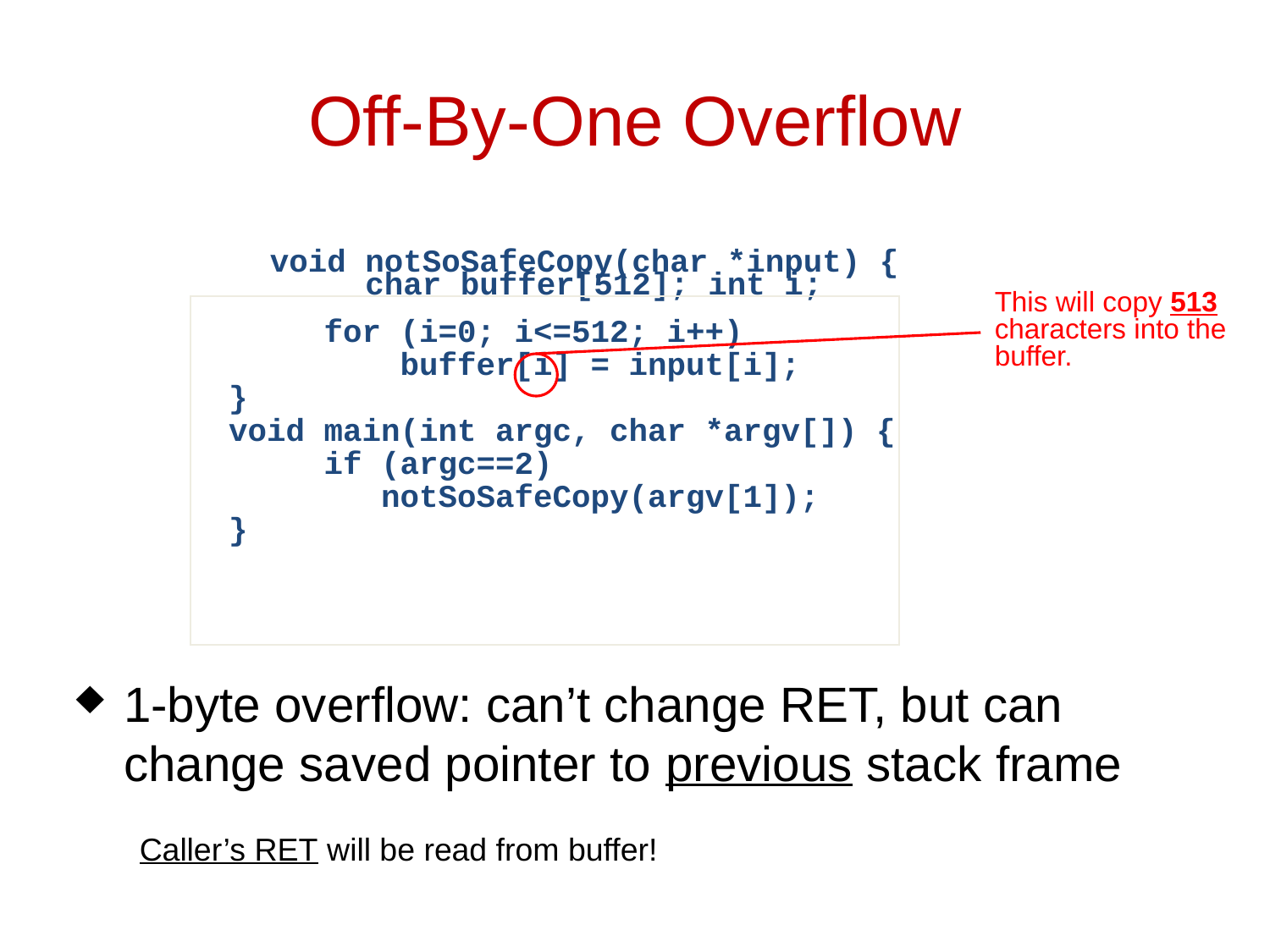

# Off-By-One Overflow
		 void notSoSafeCopy(char *input) {
  		      char buffer[512]; int i;

             for (i=0; i<=512; i++)
                 buffer[i] = input[i];
        }
        void main(int argc, char *argv[]) {
             if (argc==2)
                notSoSafeCopy(argv[1]);
        }
This will copy 513
characters into the
buffer.

1-byte overflow: can’t change RET, but can change saved pointer to previous stack frame

Caller’s RET will be read from buffer!